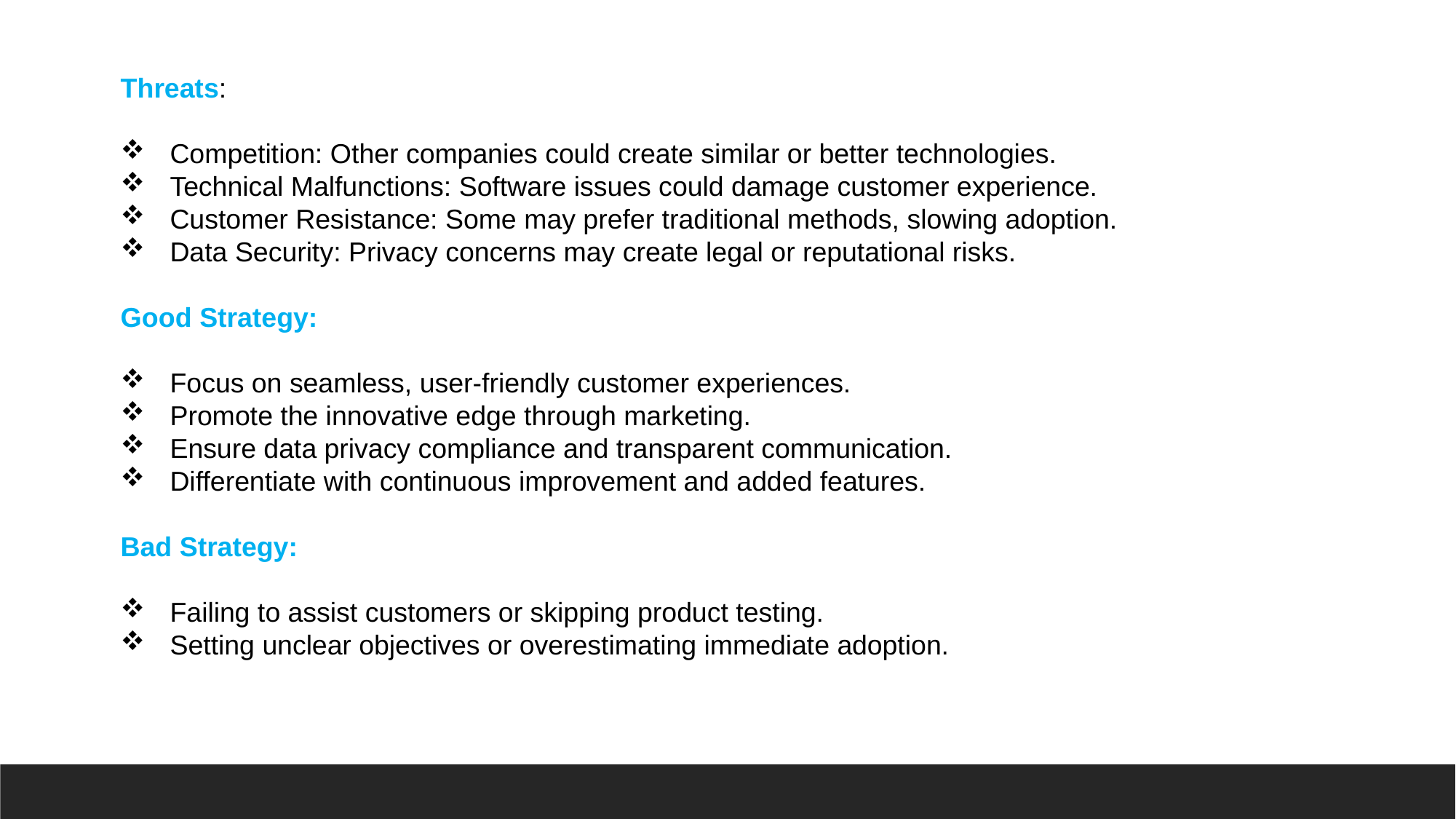

Threats:

  Competition: Other companies could create similar or better technologies.
  Technical Malfunctions: Software issues could damage customer experience.
  Customer Resistance: Some may prefer traditional methods, slowing adoption.
  Data Security: Privacy concerns may create legal or reputational risks.

Good Strategy:

  Focus on seamless, user-friendly customer experiences.
  Promote the innovative edge through marketing.
  Ensure data privacy compliance and transparent communication.
  Differentiate with continuous improvement and added features.

Bad Strategy:

  Failing to assist customers or skipping product testing.
  Setting unclear objectives or overestimating immediate adoption.